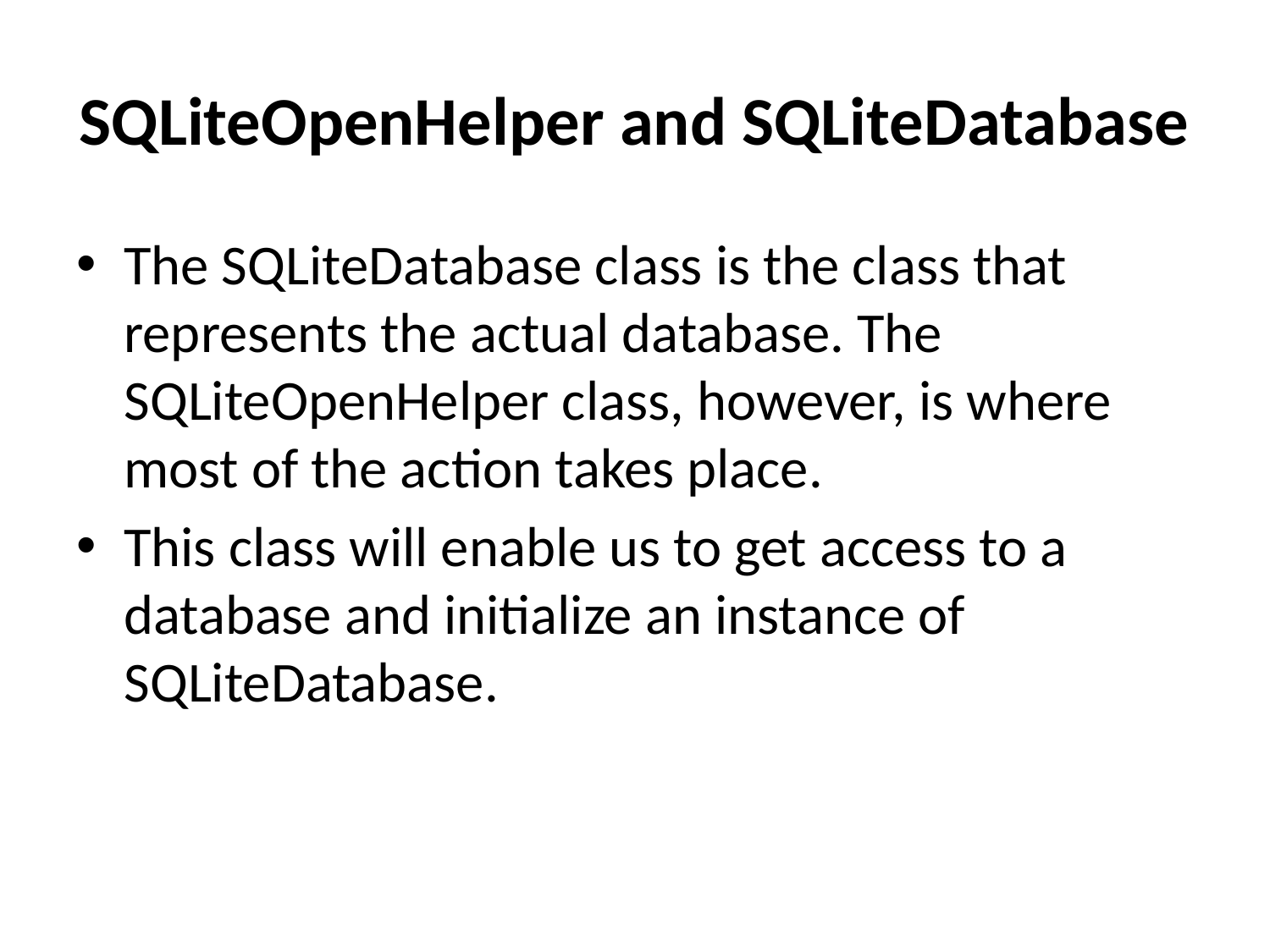

# SQLiteOpenHelper and SQLiteDatabase
The SQLiteDatabase class is the class that represents the actual database. The SQLiteOpenHelper class, however, is where most of the action takes place.
This class will enable us to get access to a database and initialize an instance of SQLiteDatabase.